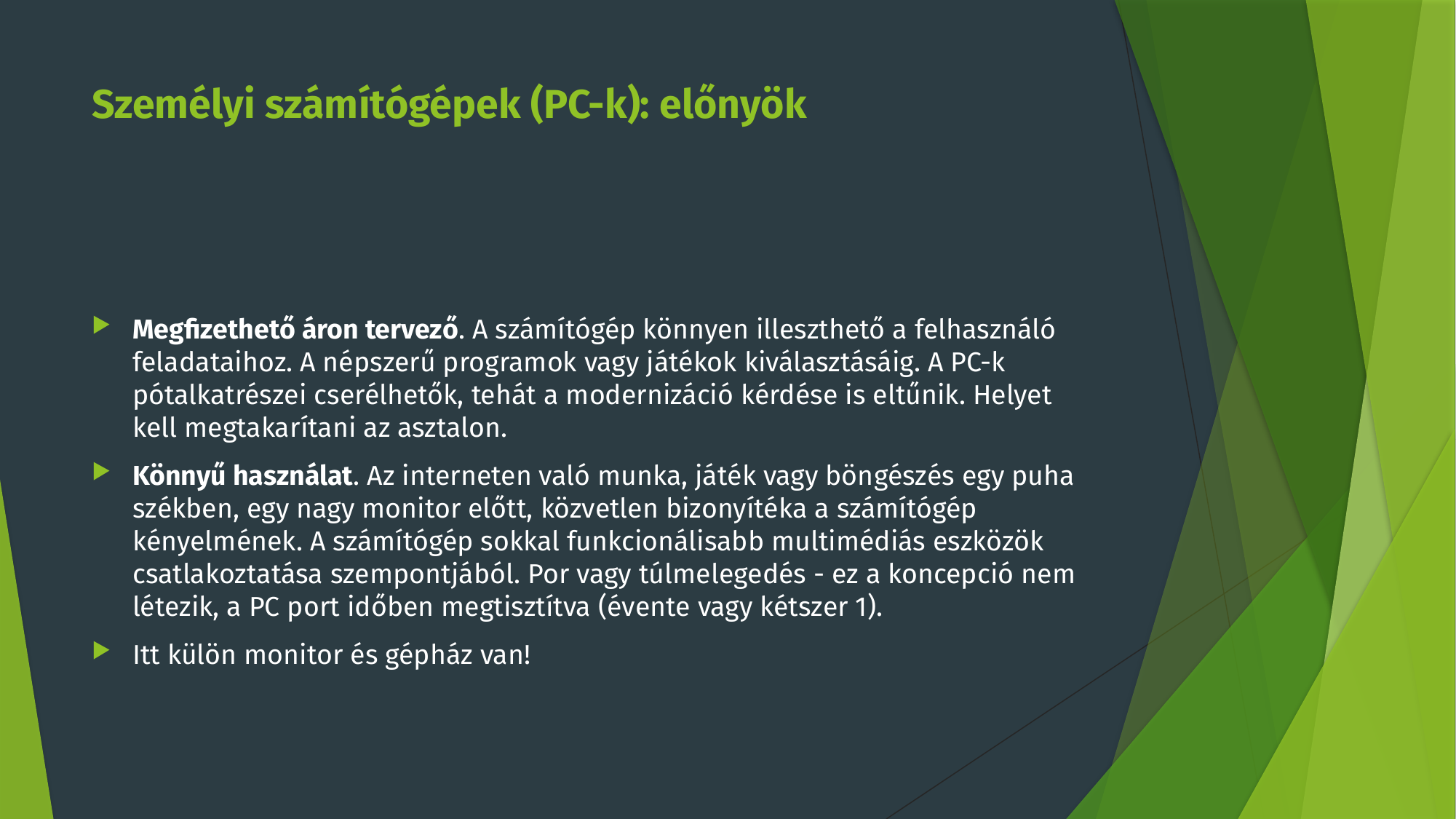

# Személyi számítógépek (PC-k): előnyök

Megfizethető áron tervező. A számítógép könnyen illeszthető a felhasználó feladataihoz. A népszerű programok vagy játékok kiválasztásáig. A PC-k pótalkatrészei cserélhetők, tehát a modernizáció kérdése is eltűnik. Helyet kell megtakarítani az asztalon.
Könnyű használat. Az interneten való munka, játék vagy böngészés egy puha székben, egy nagy monitor előtt, közvetlen bizonyítéka a számítógép kényelmének. A számítógép sokkal funkcionálisabb multimédiás eszközök csatlakoztatása szempontjából. Por vagy túlmelegedés - ez a koncepció nem létezik, a PC port időben megtisztítva (évente vagy kétszer 1).
Itt külön monitor és gépház van!